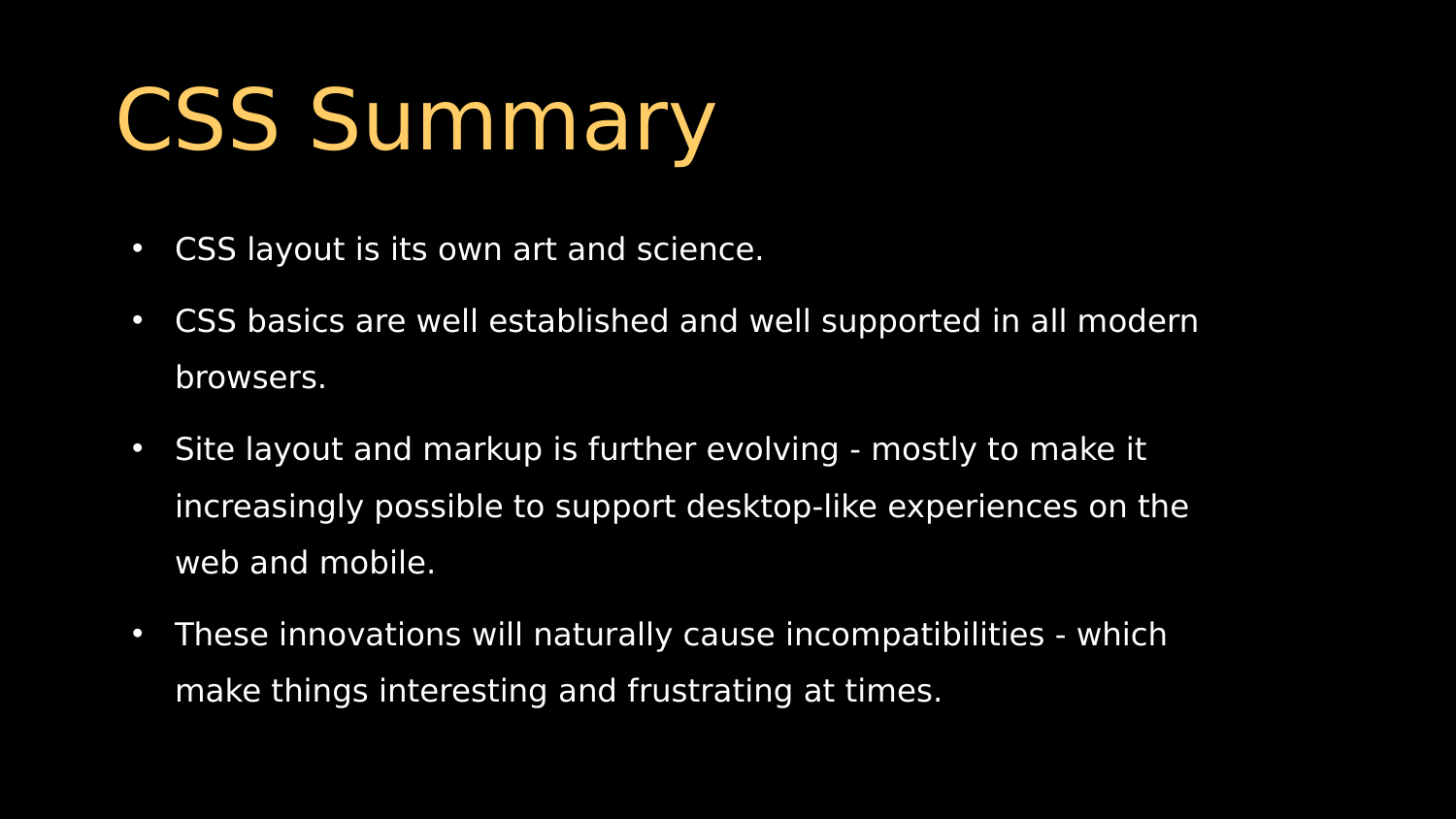

# CSS Summary
CSS layout is its own art and science.
CSS basics are well established and well supported in all modern browsers.
Site layout and markup is further evolving - mostly to make it increasingly possible to support desktop-like experiences on the web and mobile.
These innovations will naturally cause incompatibilities - which make things interesting and frustrating at times.